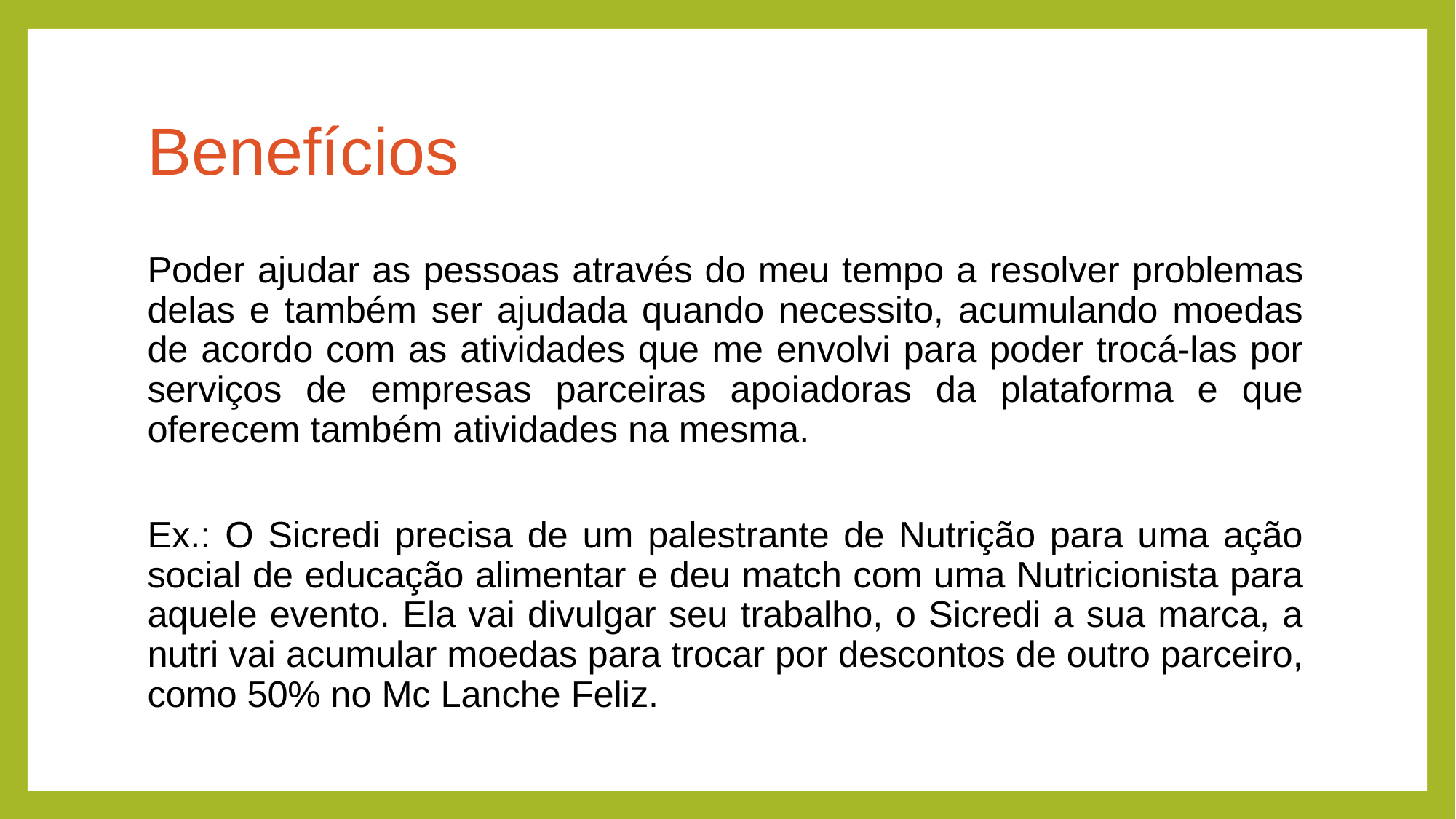

# Benefícios
Poder ajudar as pessoas através do meu tempo a resolver problemas delas e também ser ajudada quando necessito, acumulando moedas de acordo com as atividades que me envolvi para poder trocá-las por serviços de empresas parceiras apoiadoras da plataforma e que oferecem também atividades na mesma.

Ex.: O Sicredi precisa de um palestrante de Nutrição para uma ação social de educação alimentar e deu match com uma Nutricionista para aquele evento. Ela vai divulgar seu trabalho, o Sicredi a sua marca, a nutri vai acumular moedas para trocar por descontos de outro parceiro, como 50% no Mc Lanche Feliz.